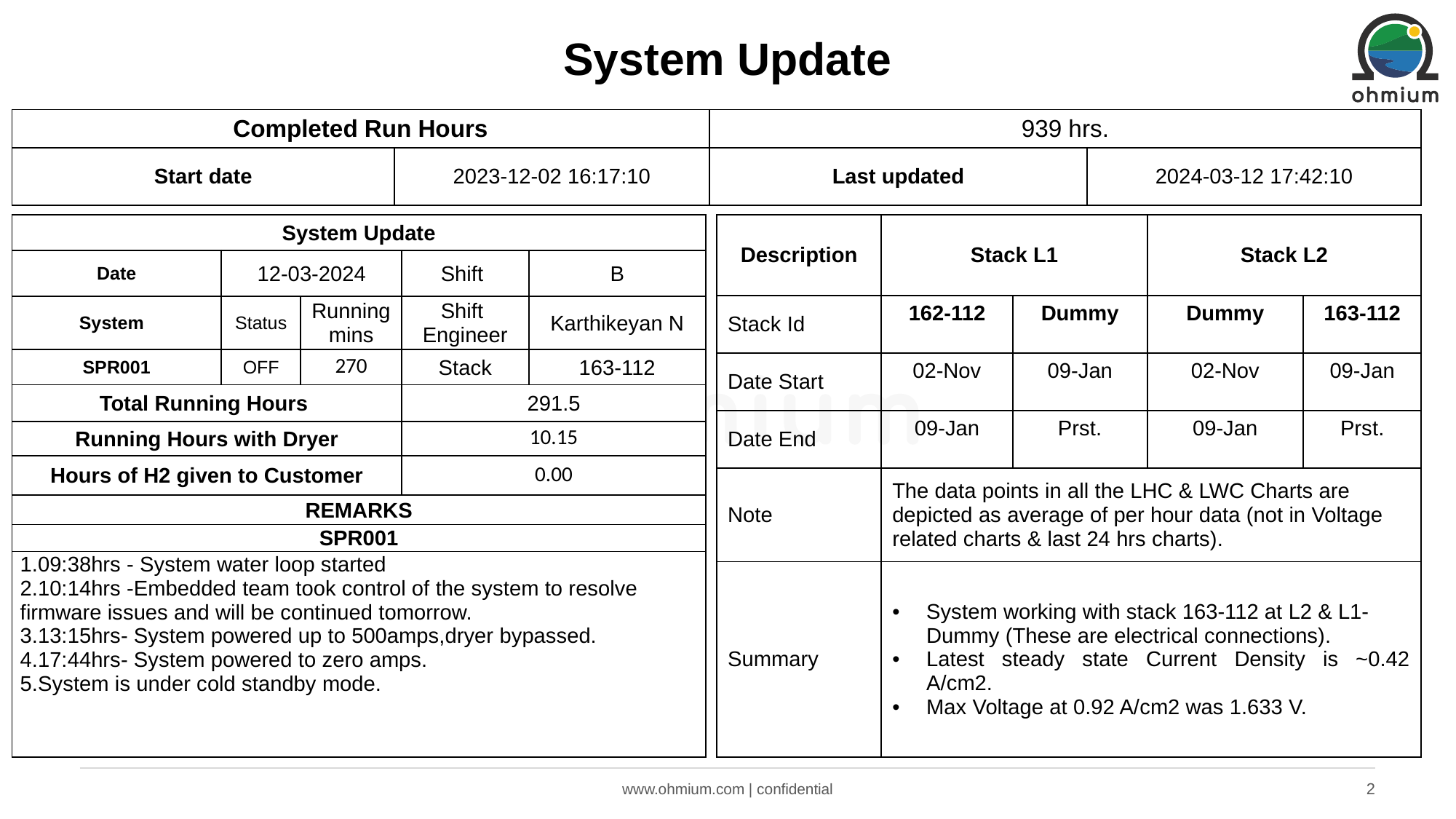

# System Update
| Completed Run Hours |  | 939 hrs. |  |
| --- | --- | --- | --- |
| Start date | 2023-12-02 16:17:10 | Last updated | 2024-03-12 17:42:10 |
| Description | Stack L1 |  | Stack L2 |  |
| --- | --- | --- | --- | --- |
| Stack Id | 162-112 | Dummy | Dummy | 163-112 |
| Date Start | 02-Nov | 09-Jan | 02-Nov | 09-Jan |
| Date End | 09-Jan | Prst. | 09-Jan | Prst. |
| Note | The data points in all the LHC & LWC Charts are depicted as average of per hour data (not in Voltage related charts & last 24 hrs charts). |  |  |  |
| Summary | System working with stack 163-112 at L2 & L1-Dummy (These are electrical connections). Latest steady state Current Density is ~0.42 A/cm2. Max Voltage at 0.92 A/cm2 was 1.633 V. |  |  |  |
| System Update |  |  |  |  |
| --- | --- | --- | --- | --- |
| Date | 12-03-2024 |  | Shift | B |
| System | Status | Running mins | Shift Engineer | Karthikeyan N |
| SPR001 | OFF | 270 | Stack | 163-112 |
| Total Running Hours |  |  | 291.5 |  |
| Running Hours with Dryer |  |  | 10.15 |  |
| Hours of H2 given to Customer |  |  | 0.00 |  |
| REMARKS |  |  |  |  |
| SPR001 |  |  |  |  |
| 1.09:38hrs - System water loop started 2.10:14hrs -Embedded team took control of the system to resolve firmware issues and will be continued tomorrow. 3.13:15hrs- System powered up to 500amps,dryer bypassed. 4.17:44hrs- System powered to zero amps. 5.System is under cold standby mode. |  |  |  |  |